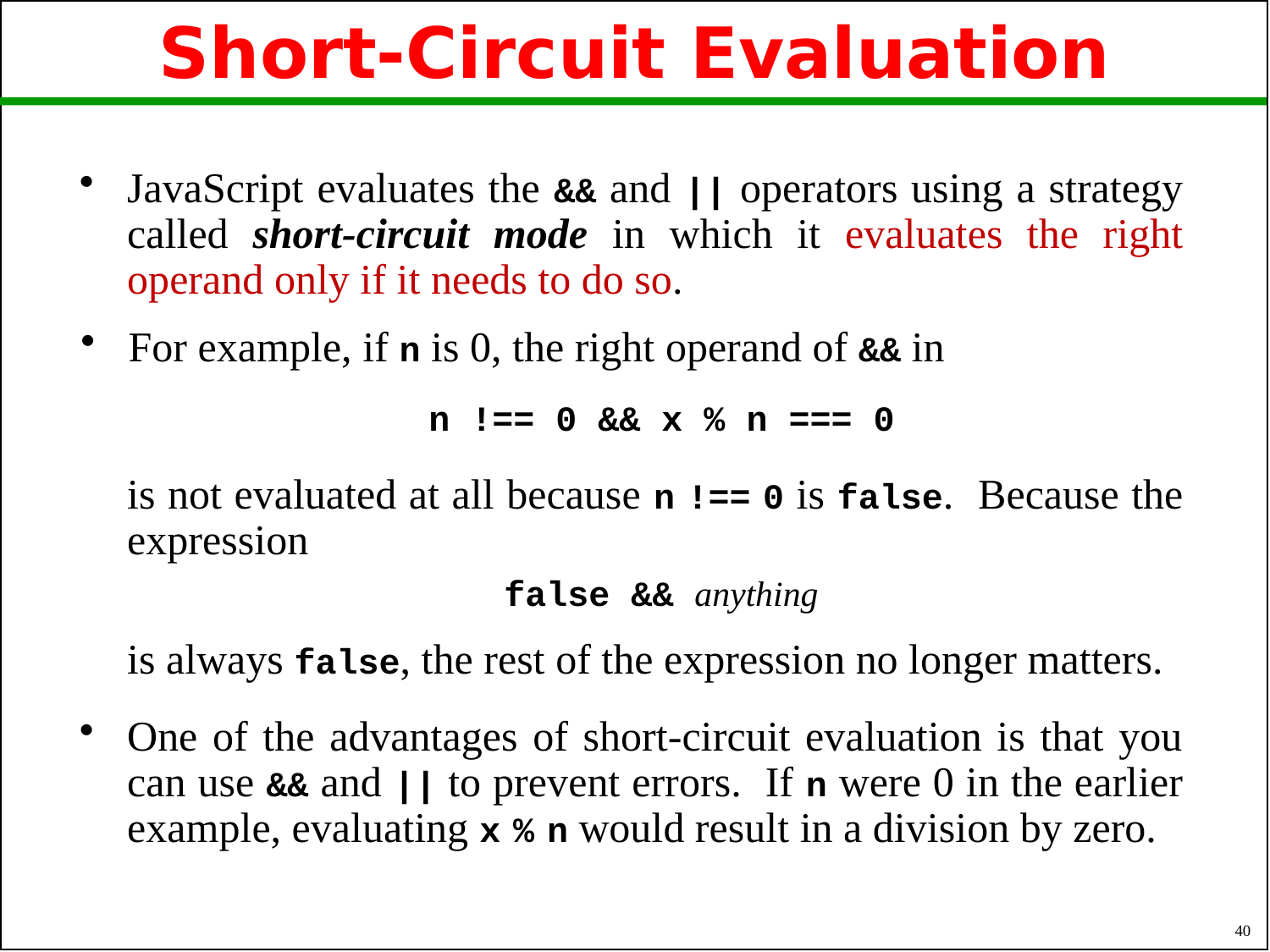

# Short-Circuit Evaluation
JavaScript evaluates the && and || operators using a strategy called short-circuit mode in which it evaluates the right operand only if it needs to do so.
For example, if n is 0, the right operand of && in
n !== 0 && x % n === 0
	is not evaluated at all because n !== 0 is false.  Because the expression
false && anything
	is always false, the rest of the expression no longer matters.
One of the advantages of short-circuit evaluation is that you can use && and || to prevent errors.  If n were 0 in the earlier example, evaluating x % n would result in a division by zero.
40